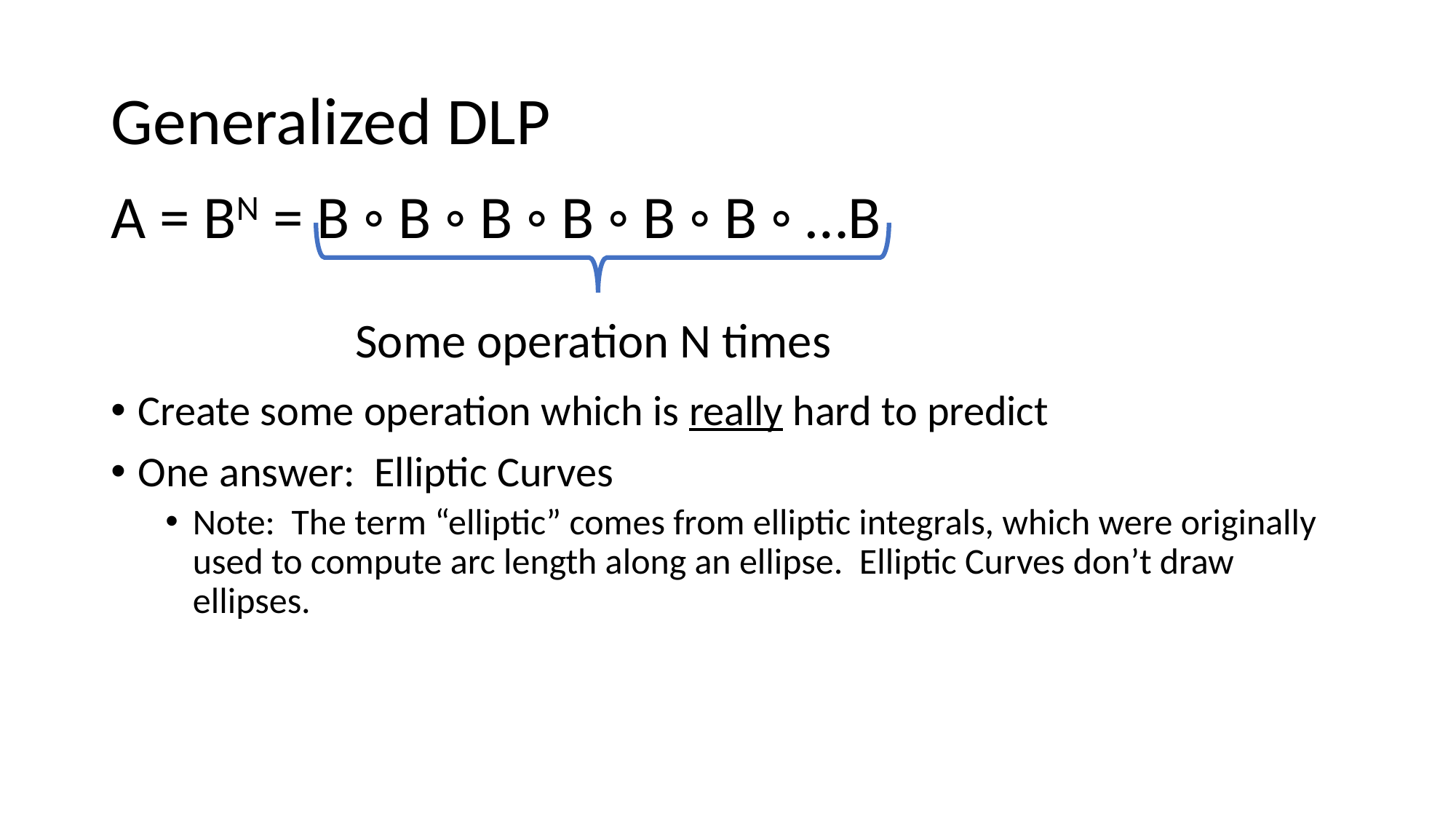

# Generalized DLP
A = BN = B ◦ B ◦ B ◦ B ◦ B ◦ B ◦ …B
Some operation N times
Create some operation which is really hard to predict
One answer:  Elliptic Curves
Note:  The term “elliptic” comes from elliptic integrals, which were originally used to compute arc length along an ellipse.  Elliptic Curves don’t draw ellipses.